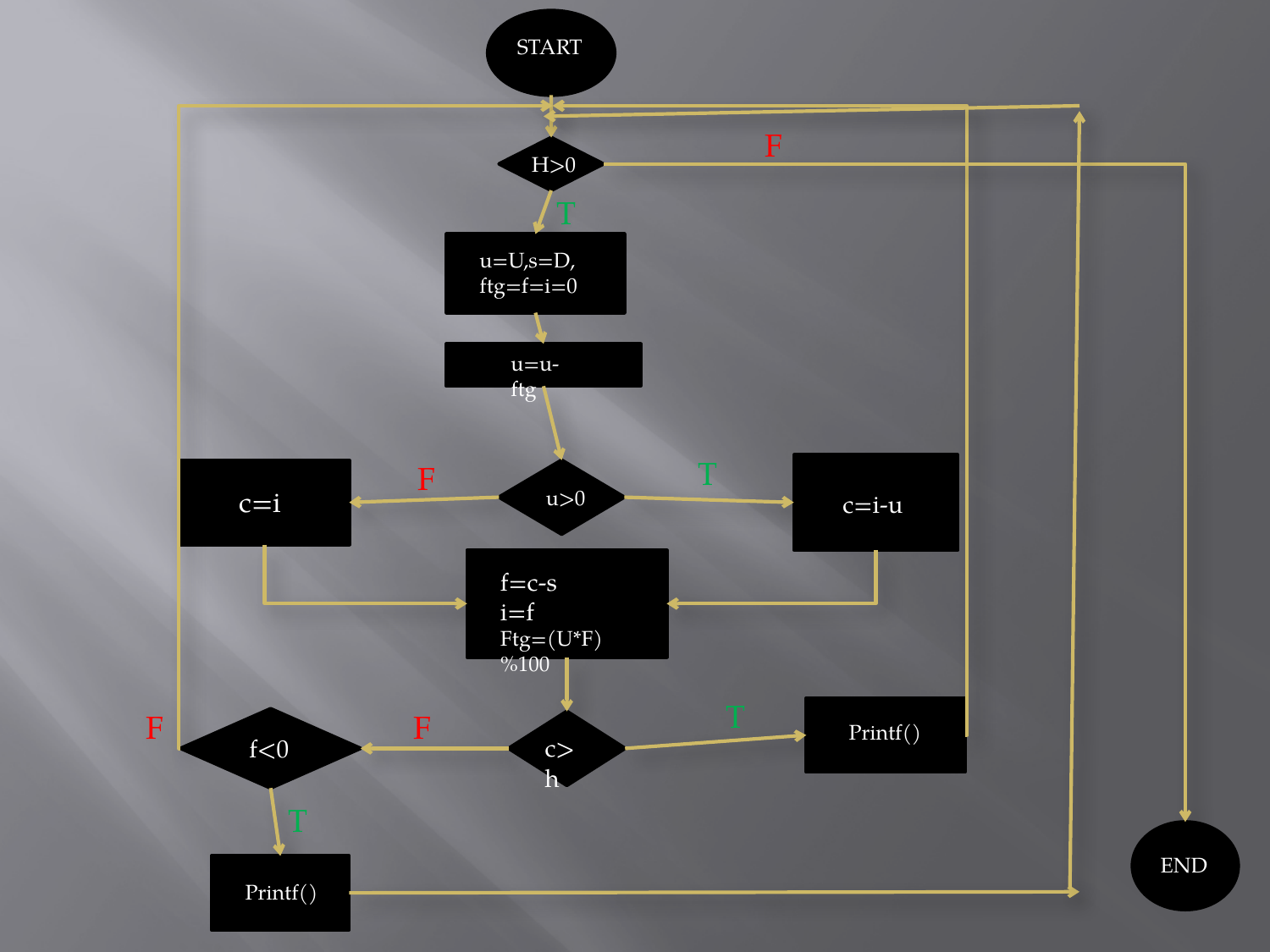

START
F

   H>0
T

u=U,s=D,
ftg=f=i=0

u=u-ftg
T
F

c=i
u>0
c=i-u

f=c-s
i=f
Ftg=(U*F)%100
T

F
F

Printf()
c>h
f<0
T

END

Printf()